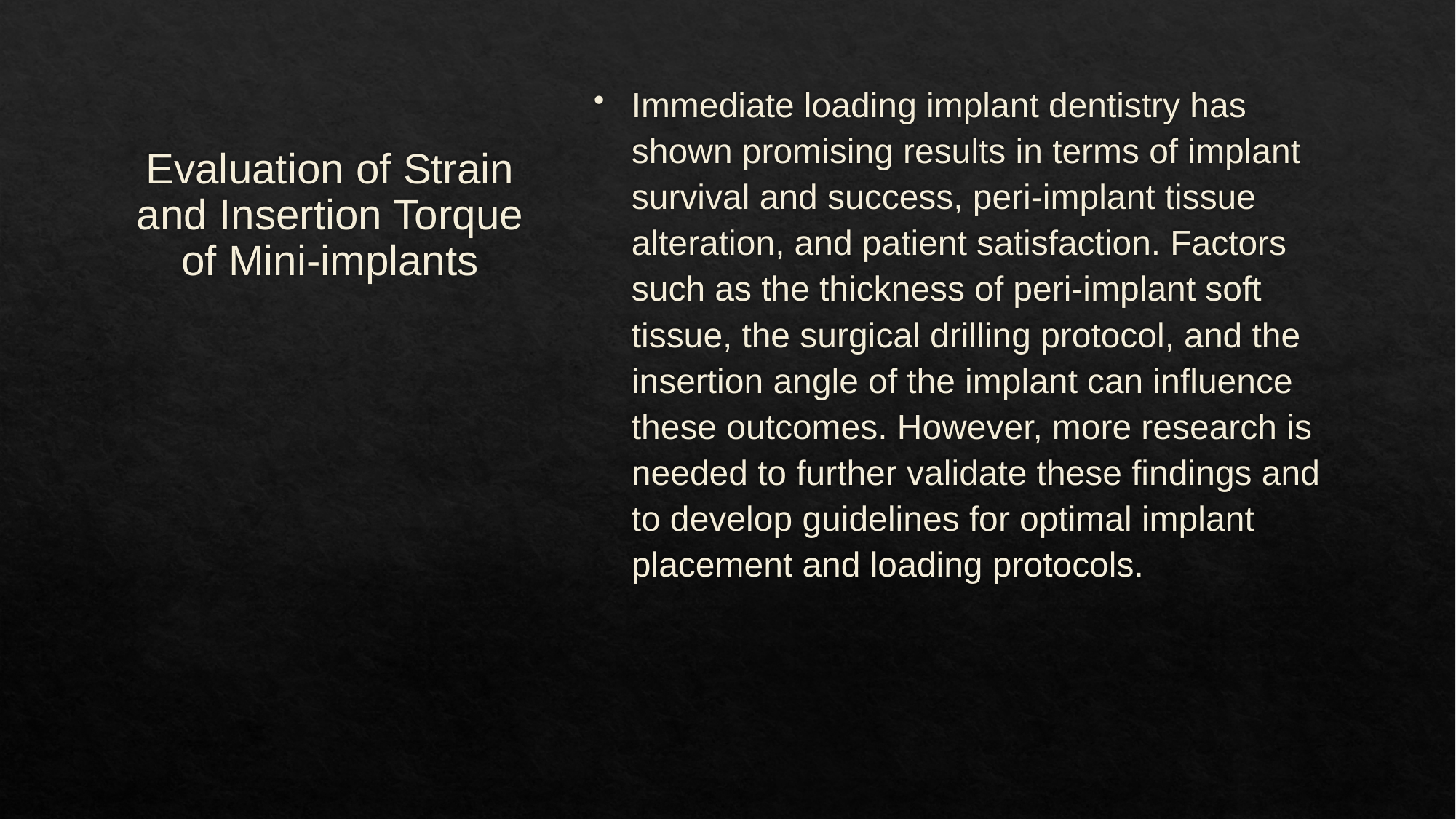

# Evaluation of Strain and Insertion Torque of Mini-implants
Immediate loading implant dentistry has shown promising results in terms of implant survival and success, peri-implant tissue alteration, and patient satisfaction. Factors such as the thickness of peri-implant soft tissue, the surgical drilling protocol, and the insertion angle of the implant can influence these outcomes. However, more research is needed to further validate these findings and to develop guidelines for optimal implant placement and loading protocols.